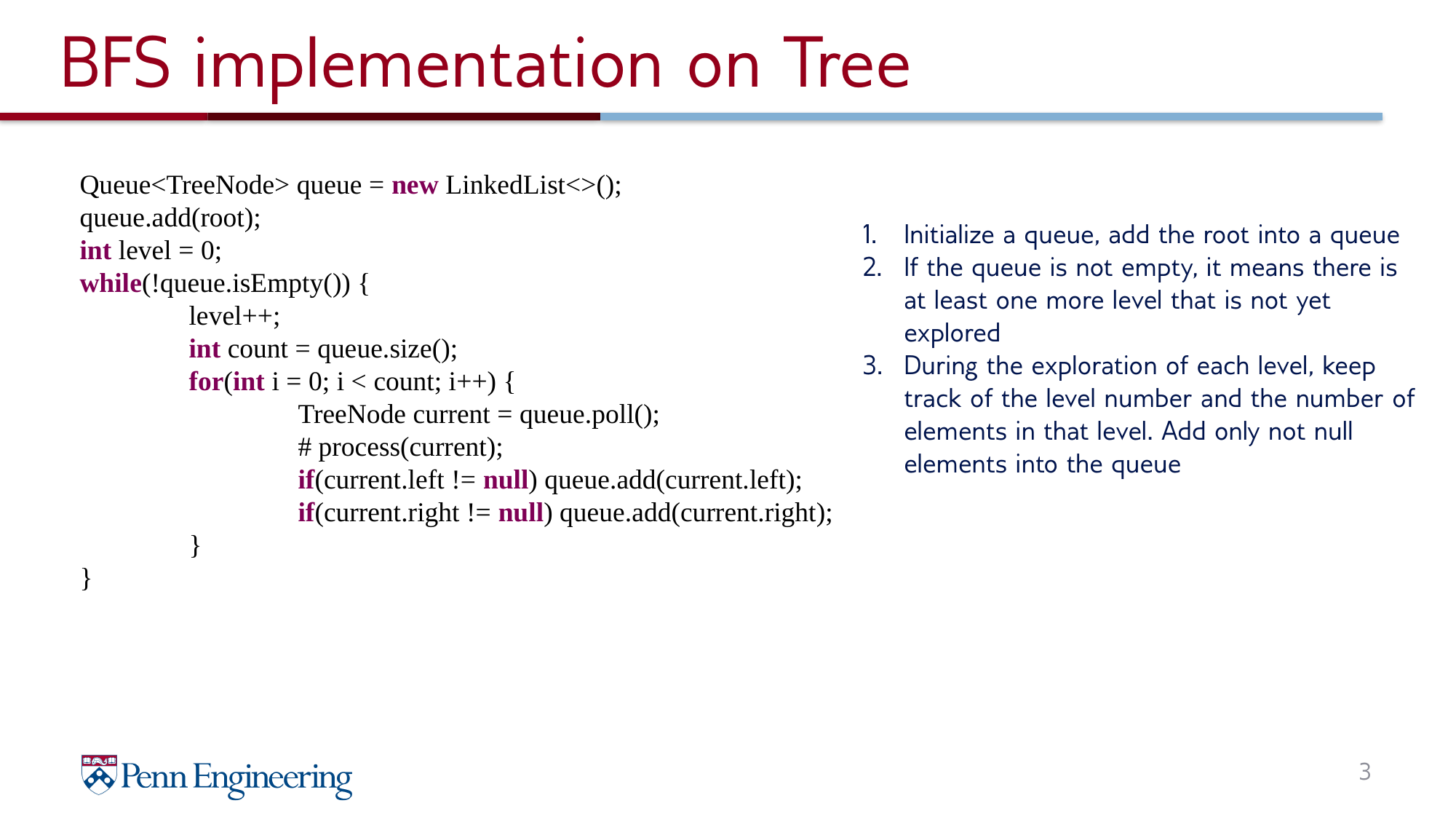

# BFS implementation on Tree
Queue<TreeNode> queue = new LinkedList<>();
queue.add(root);
int level = 0;
while(!queue.isEmpty()) {
	level++;
	int count = queue.size();
	for(int i = 0; i < count; i++) {
		TreeNode current = queue.poll();
		# process(current);
		if(current.left != null) queue.add(current.left);
		if(current.right != null) queue.add(current.right);
	}
}
Initialize a queue, add the root into a queue
If the queue is not empty, it means there is at least one more level that is not yet explored
During the exploration of each level, keep track of the level number and the number of elements in that level. Add only not null elements into the queue
3